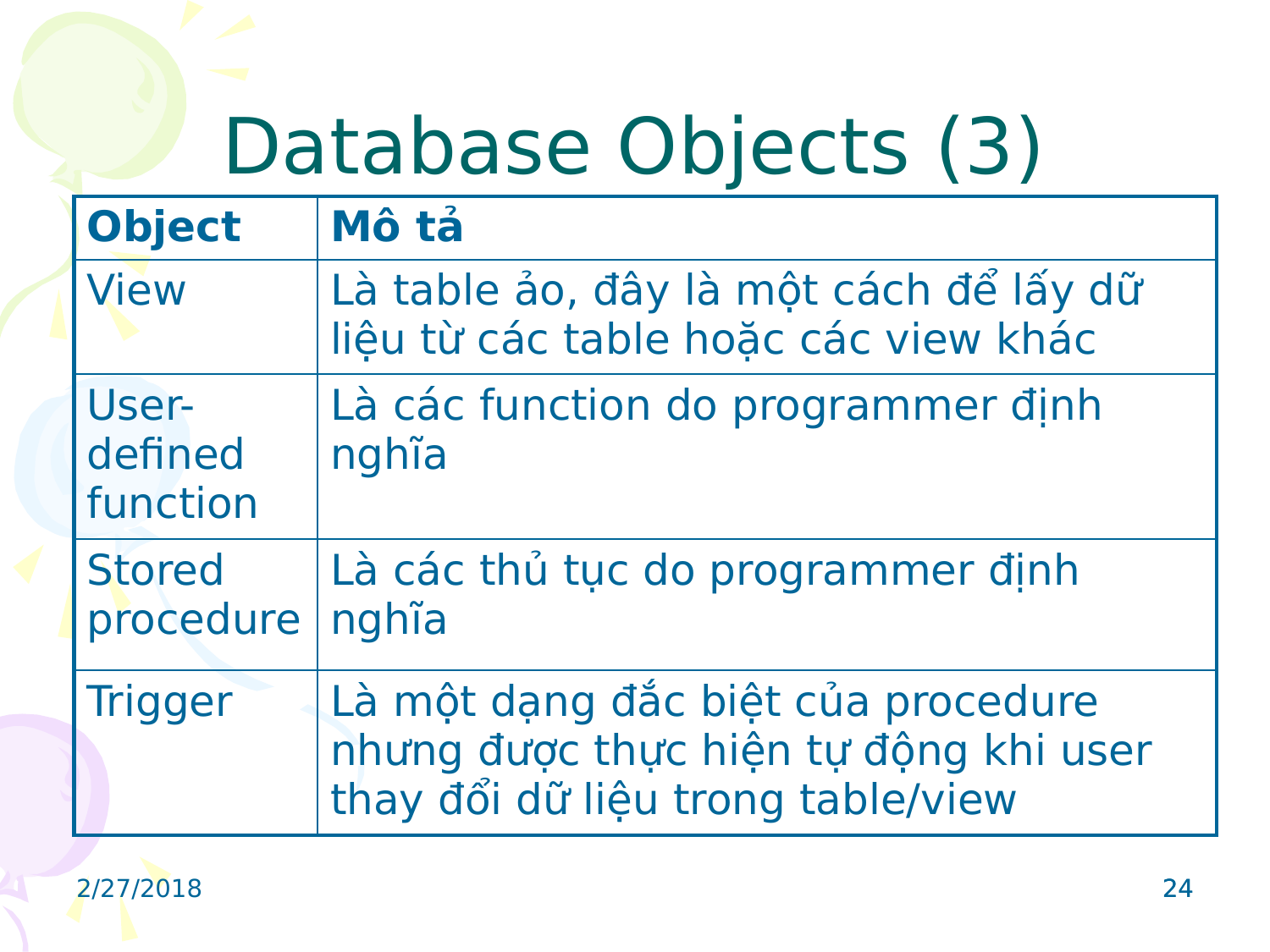

# Database Objects (3)
| Object | Mô tả |
| --- | --- |
| View | Là table ảo, đây là một cách để lấy dữ liệu từ các table hoặc các view khác |
| User-defined function | Là các function do programmer định nghĩa |
| Stored procedure | Là các thủ tục do programmer định nghĩa |
| Trigger | Là một dạng đắc biệt của procedure nhưng được thực hiện tự động khi user thay đổi dữ liệu trong table/view |
2/27/2018
24
24